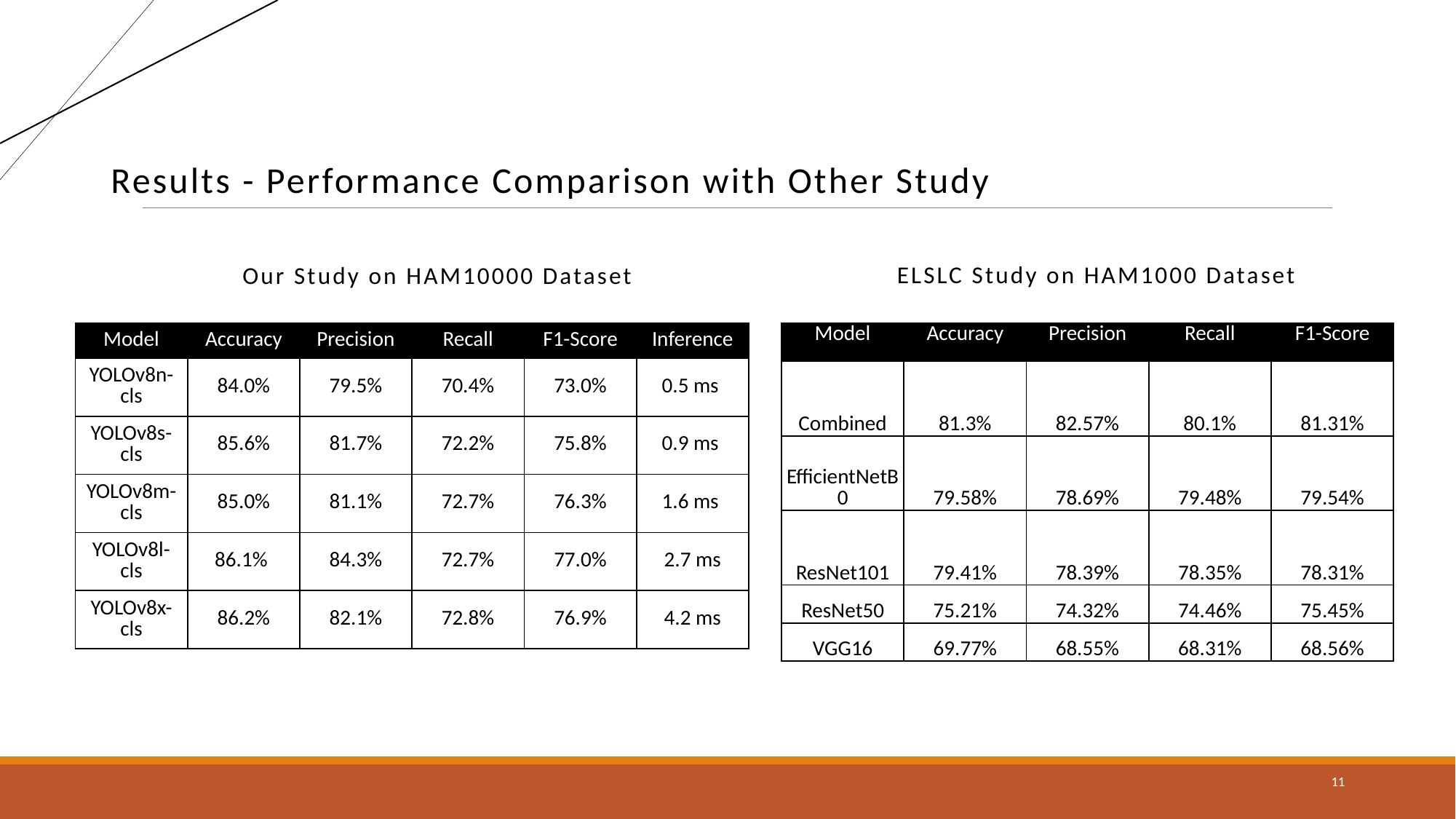

# Results - Performance Comparison with Other Study
ELSLC Study on HAM1000 Dataset
Our Study on HAM10000 Dataset
| Model | Accuracy | Precision | Recall | F1-Score | Inference |
| --- | --- | --- | --- | --- | --- |
| YOLOv8n-cls | 84.0% | 79.5% | 70.4% | 73.0% | 0.5 ms |
| YOLOv8s-cls | 85.6% | 81.7% | 72.2% | 75.8% | 0.9 ms |
| YOLOv8m-cls | 85.0% | 81.1% | 72.7% | 76.3% | 1.6 ms |
| YOLOv8l-cls | 86.1% | 84.3% | 72.7% | 77.0% | 2.7 ms |
| YOLOv8x-cls | 86.2% | 82.1% | 72.8% | 76.9% | 4.2 ms |
| Model | Accuracy | Precision | Recall | F1-Score |
| --- | --- | --- | --- | --- |
| Combined | 81.3% | 82.57% | 80.1% | 81.31% |
| EfficientNetB0 | 79.58% | 78.69% | 79.48% | 79.54% |
| ResNet101 | 79.41% | 78.39% | 78.35% | 78.31% |
| ResNet50 | 75.21% | 74.32% | 74.46% | 75.45% |
| VGG16 | 69.77% | 68.55% | 68.31% | 68.56% |
11